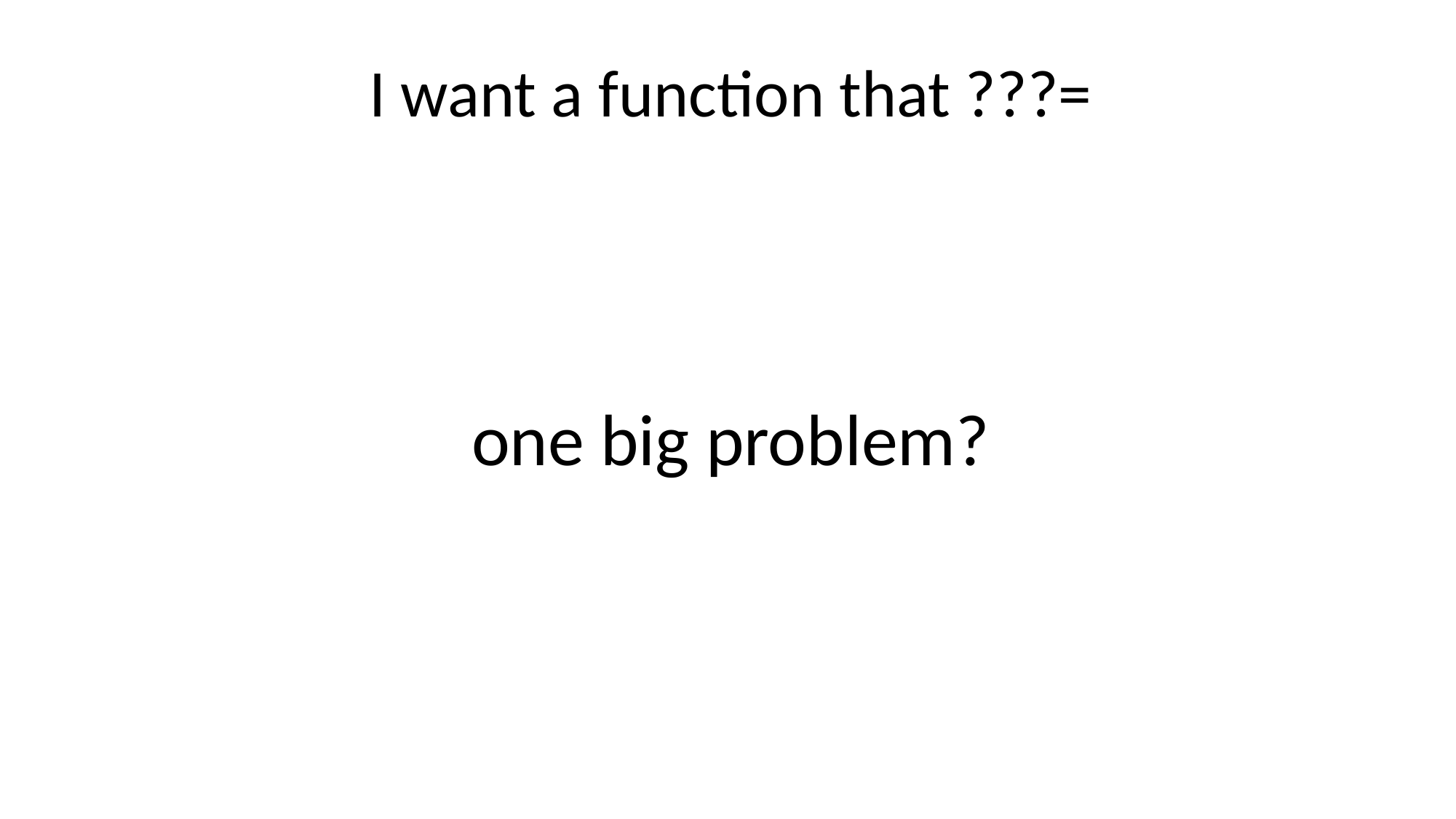

I want a function that ???=
one big problem?